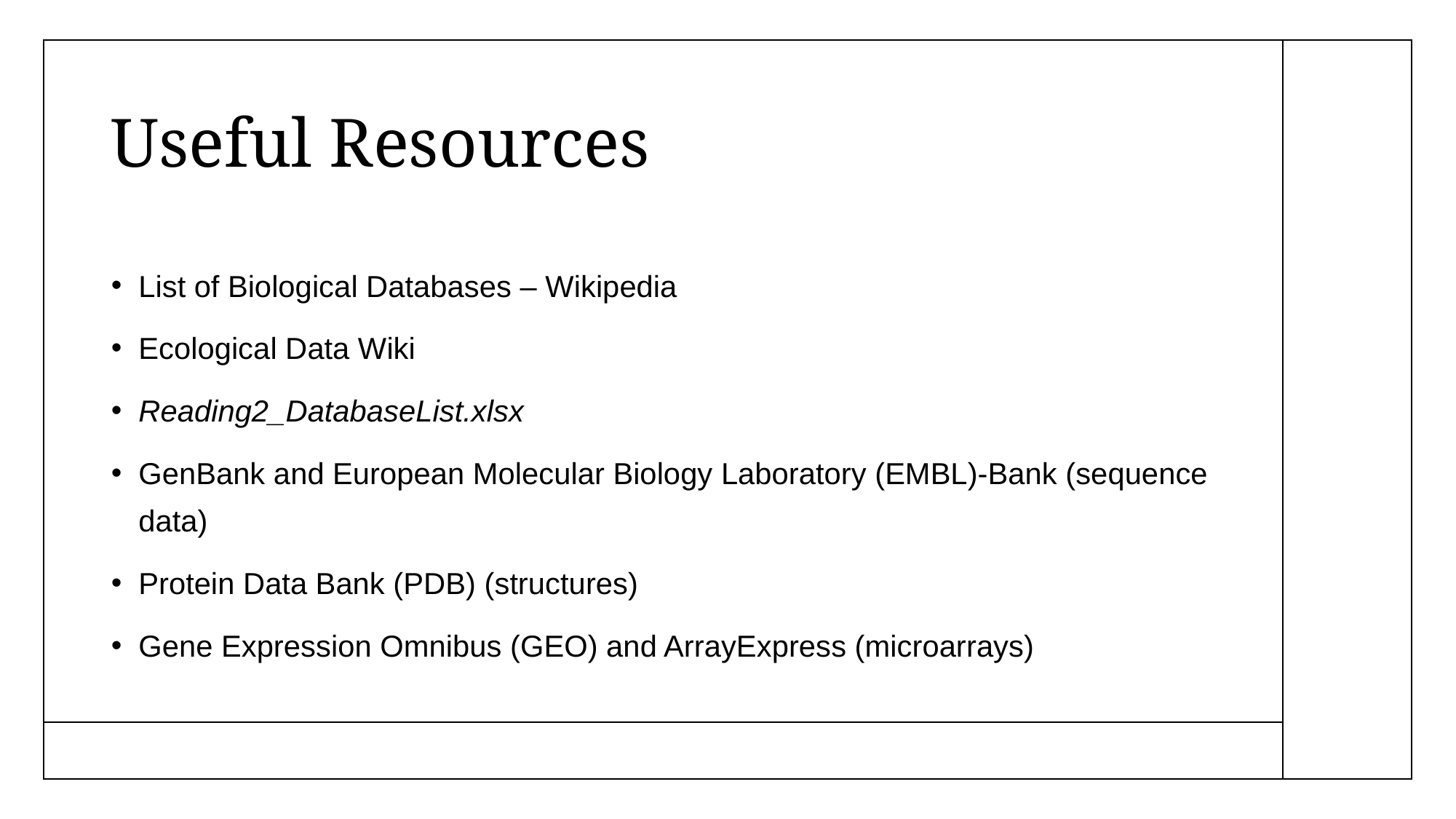

# Useful Resources
List of Biological Databases – Wikipedia
Ecological Data Wiki
Reading2_DatabaseList.xlsx
GenBank and European Molecular Biology Laboratory (EMBL)-Bank (sequence data)
Protein Data Bank (PDB) (structures)
Gene Expression Omnibus (GEO) and ArrayExpress (microarrays)